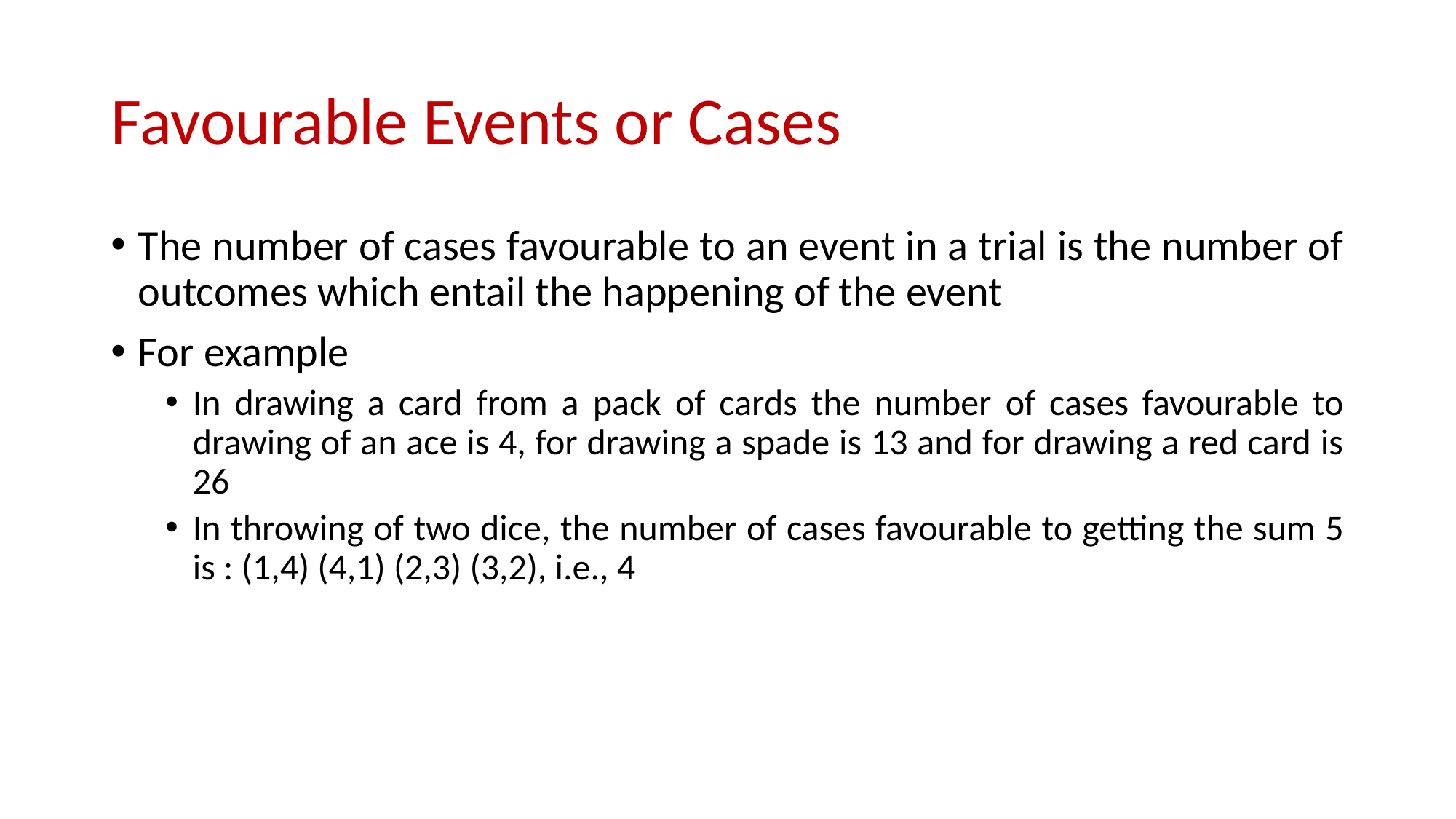

# Favourable Events or Cases
The number of cases favourable to an event in a trial is the number of outcomes which entail the happening of the event
For example
In drawing a card from a pack of cards the number of cases favourable to drawing of an ace is 4, for drawing a spade is 13 and for drawing a red card is 26
In throwing of two dice, the number of cases favourable to getting the sum 5 is : (1,4) (4,1) (2,3) (3,2), i.e., 4